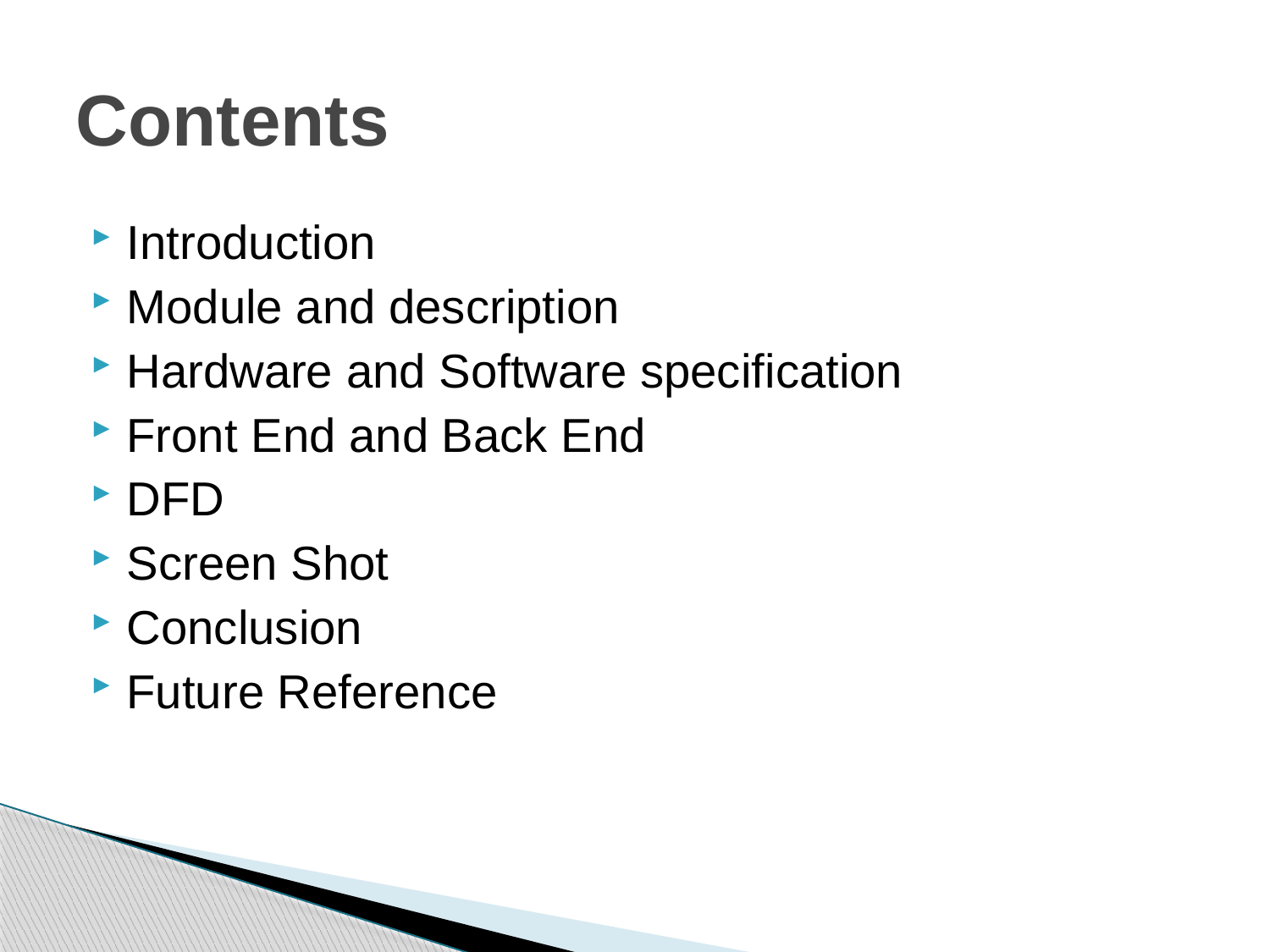

# Contents
Introduction
Module and description
Hardware and Software specification
Front End and Back End
DFD
Screen Shot
Conclusion
Future Reference